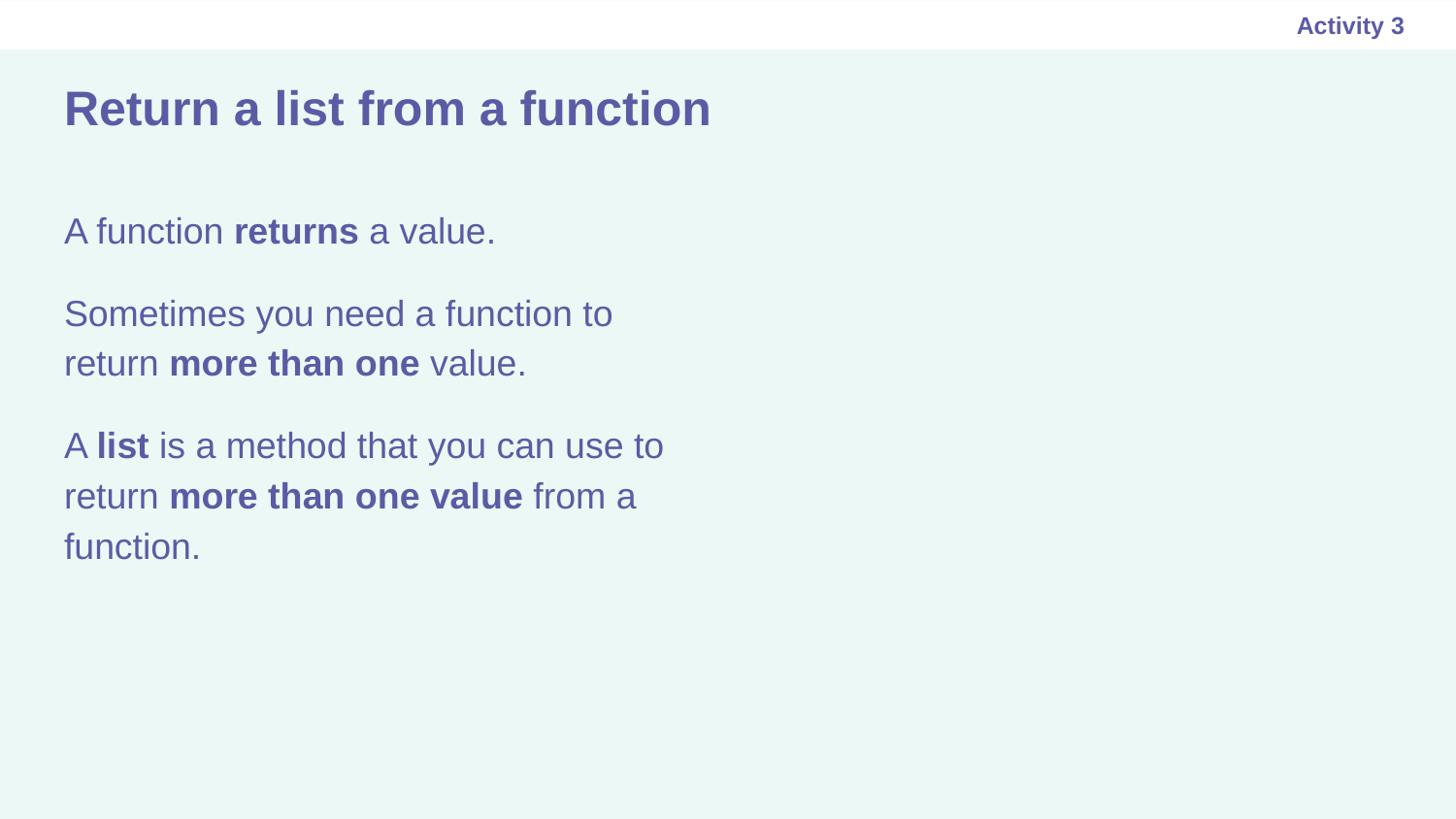

Activity 3
# Return a list from a function
A function returns a value.
Sometimes you need a function to return more than one value.
A list is a method that you can use to return more than one value from a function.